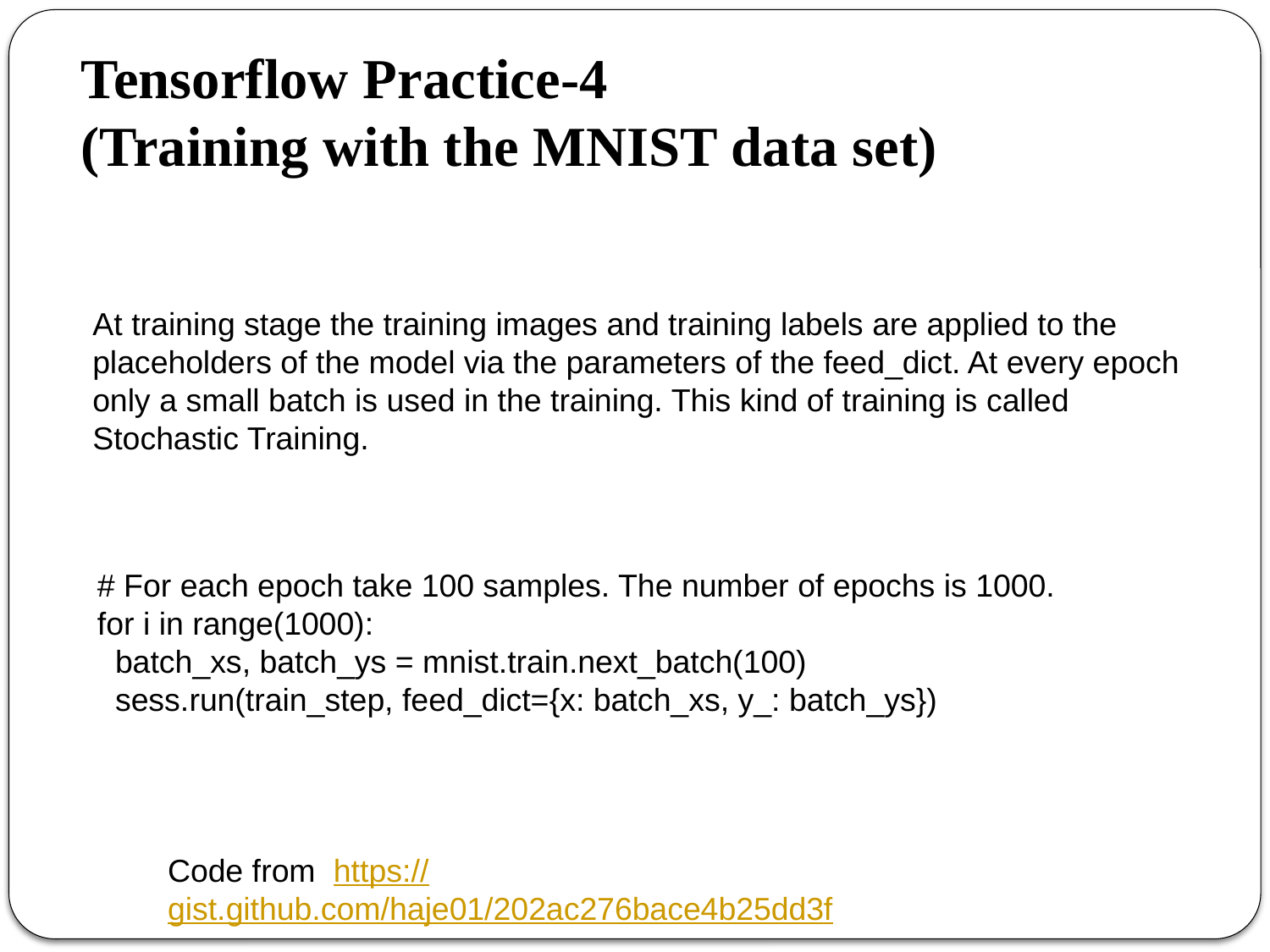

Tensorflow Practice-4
(Training with the MNIST data set)

At training stage the training images and training labels are applied to the placeholders of the model via the parameters of the feed_dict. At every epoch only a small batch is used in the training. This kind of training is called Stochastic Training.
# For each epoch take 100 samples. The number of epochs is 1000.
for i in range(1000):
  batch_xs, batch_ys = mnist.train.next_batch(100)
  sess.run(train_step, feed_dict={x: batch_xs, y_: batch_ys})
Code from  https://gist.github.com/haje01/202ac276bace4b25dd3f